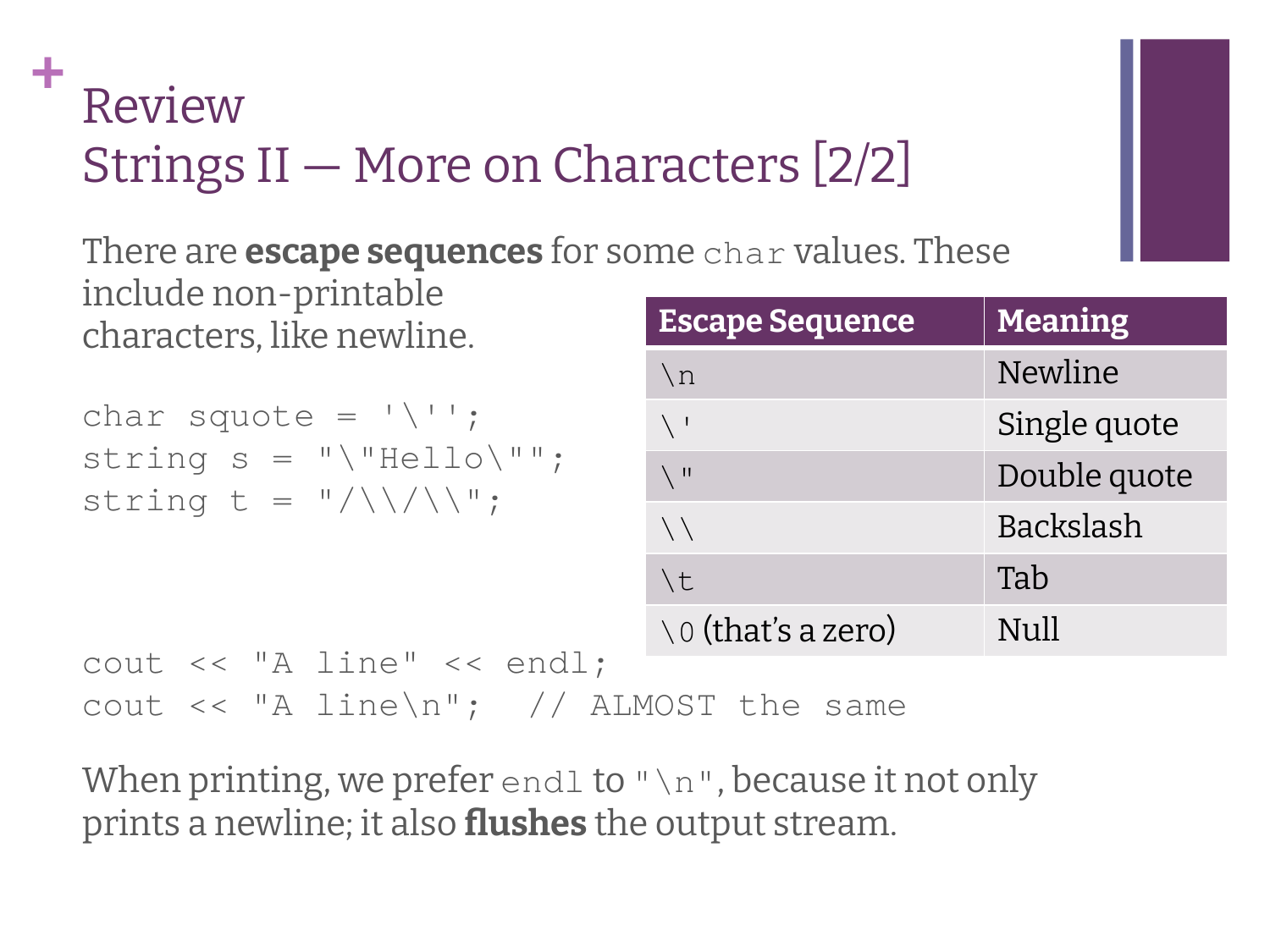

# Review Strings II — More on Characters [2/2]
There are escape sequences for some char values. These include non-printable
characters, like newline.
char squote = '\'';
string s = "\"Hello\"";
string t = "/\\/\\";
cout << "A line" << endl;
cout << "A line\n";  // ALMOST the same
When printing, we prefer endl to "\n", because it not only prints a newline; it also flushes the output stream.
| Escape Sequence | Meaning |
| --- | --- |
| \n | Newline |
| \' | Single quote |
| \" | Double quote |
| \\ | Backslash |
| \t | Tab |
| \0 (that’s a zero) | Null |